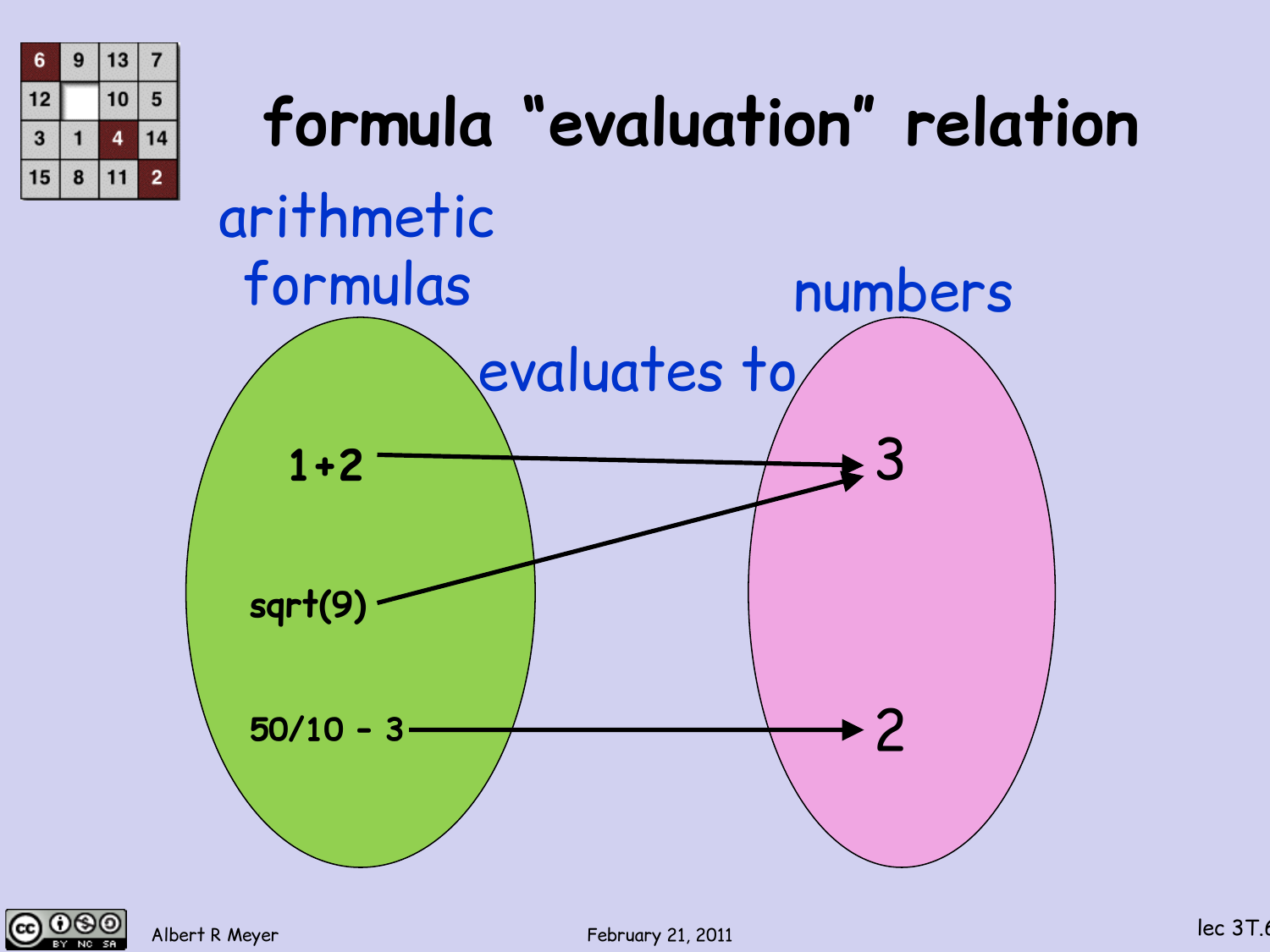

# formula “evaluation” relation
arithmetic
formulas
numbers
    3

    2
  1+2

sqrt(9)

50/10 – 3
evaluates to